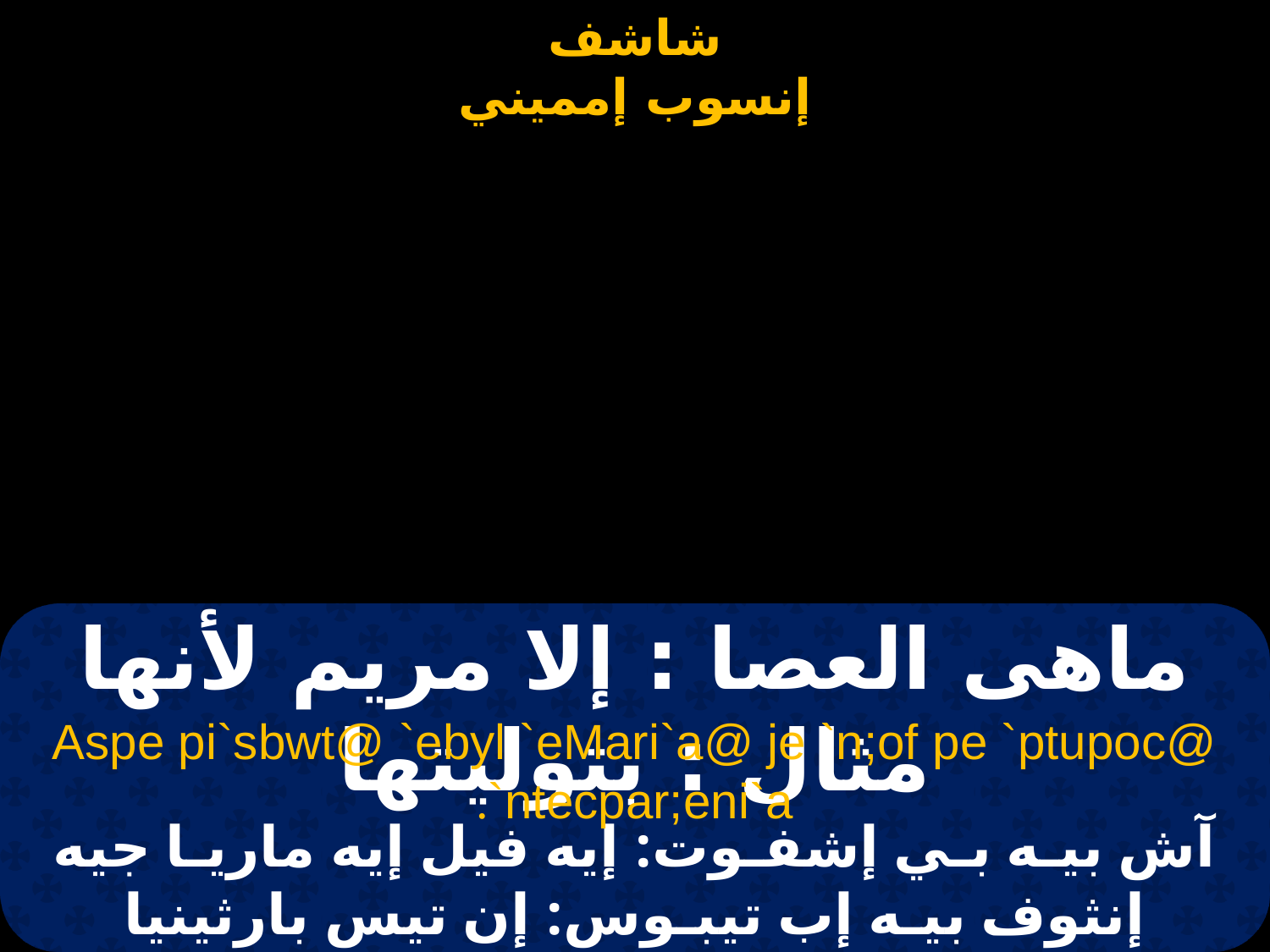

# ماهى العصا : إلا مريم لأنها مثال : بتوليتها
Aspe pi`sbwt@ `ebyl `eMari`a@ je `n;of pe `ptupoc@ `ntecpar;eni`a.
آش بيـه بـي إشفـوت: إيه فيل إيه ماريـا جيه إنثوف بيـه إب تيبـوس: إن تيس بارثينيا